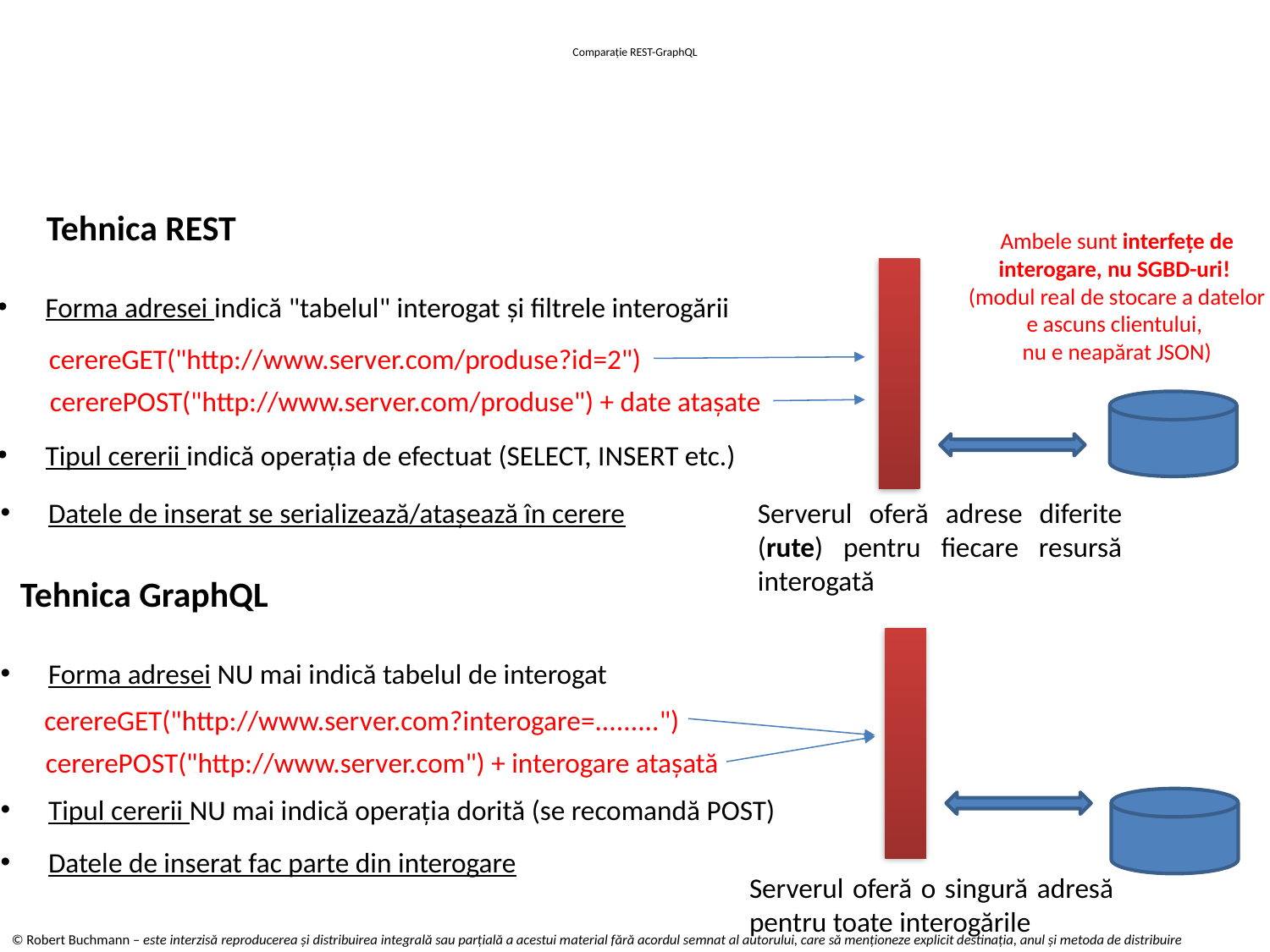

# Comparație REST-GraphQL
Tehnica REST

Ambele sunt interfețe de interogare, nu SGBD-uri!
(modul real de stocare a datelor e ascuns clientului,
nu e neapărat JSON)
Forma adresei indică "tabelul" interogat și filtrele interogării
cerereGET("http://www.server.com/produse?id=2")
cererePOST("http://www.server.com/produse") + date atașate

Tipul cererii indică operația de efectuat (SELECT, INSERT etc.)

Datele de inserat se serializează/atașează în cerere
Serverul oferă adrese diferite (rute) pentru fiecare resursă interogată
Tehnica GraphQL

Forma adresei NU mai indică tabelul de interogat
cerereGET("http://www.server.com?interogare=.........")
cererePOST("http://www.server.com") + interogare atașată
Tipul cererii NU mai indică operația dorită (se recomandă POST)

Datele de inserat fac parte din interogare
Serverul oferă o singură adresă pentru toate interogările